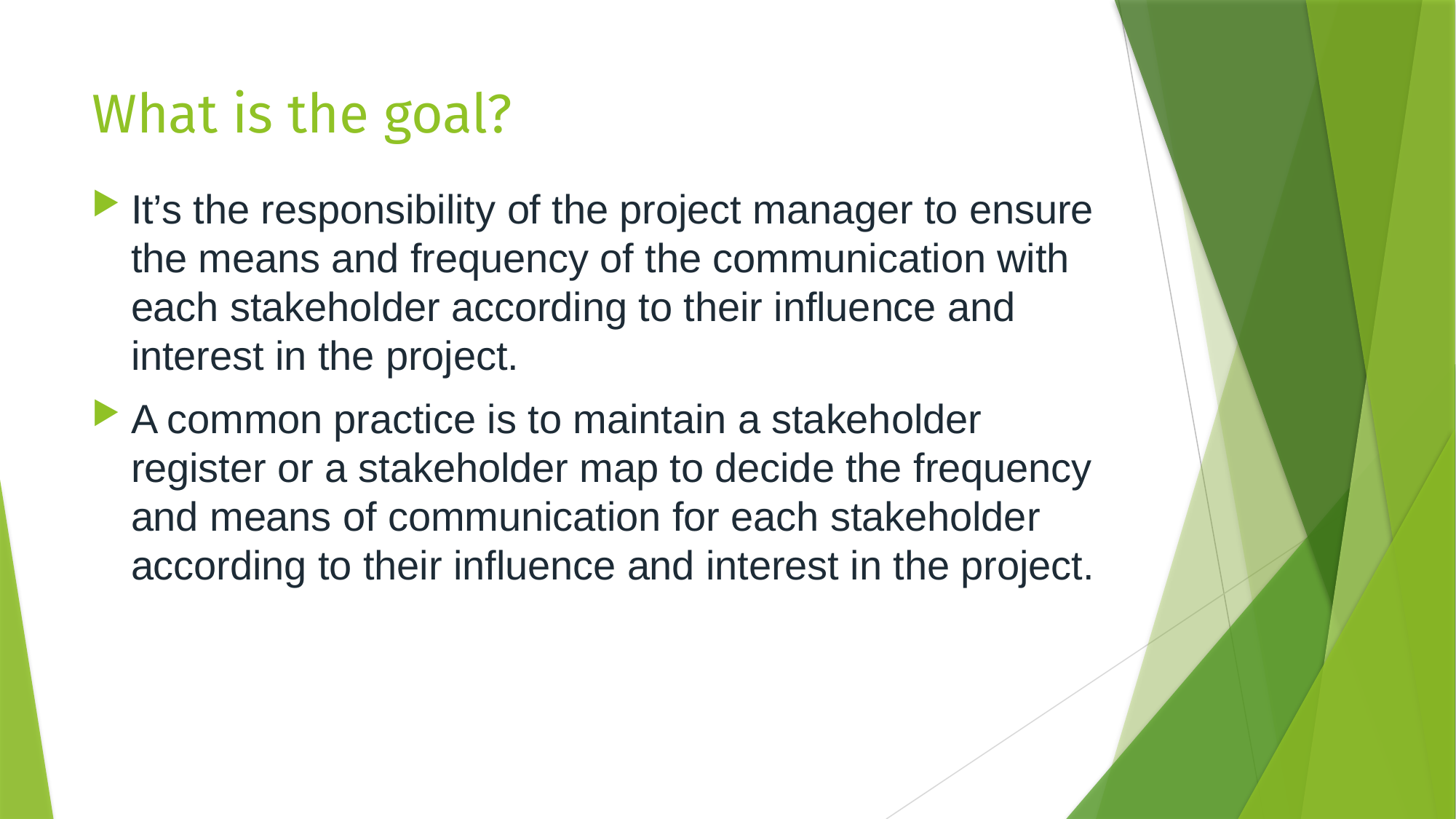

# What is the goal?
It’s the responsibility of the project manager to ensure the means and frequency of the communication with each stakeholder according to their influence and interest in the project.
A common practice is to maintain a stakeholder register or a stakeholder map to decide the frequency and means of communication for each stakeholder according to their influence and interest in the project.